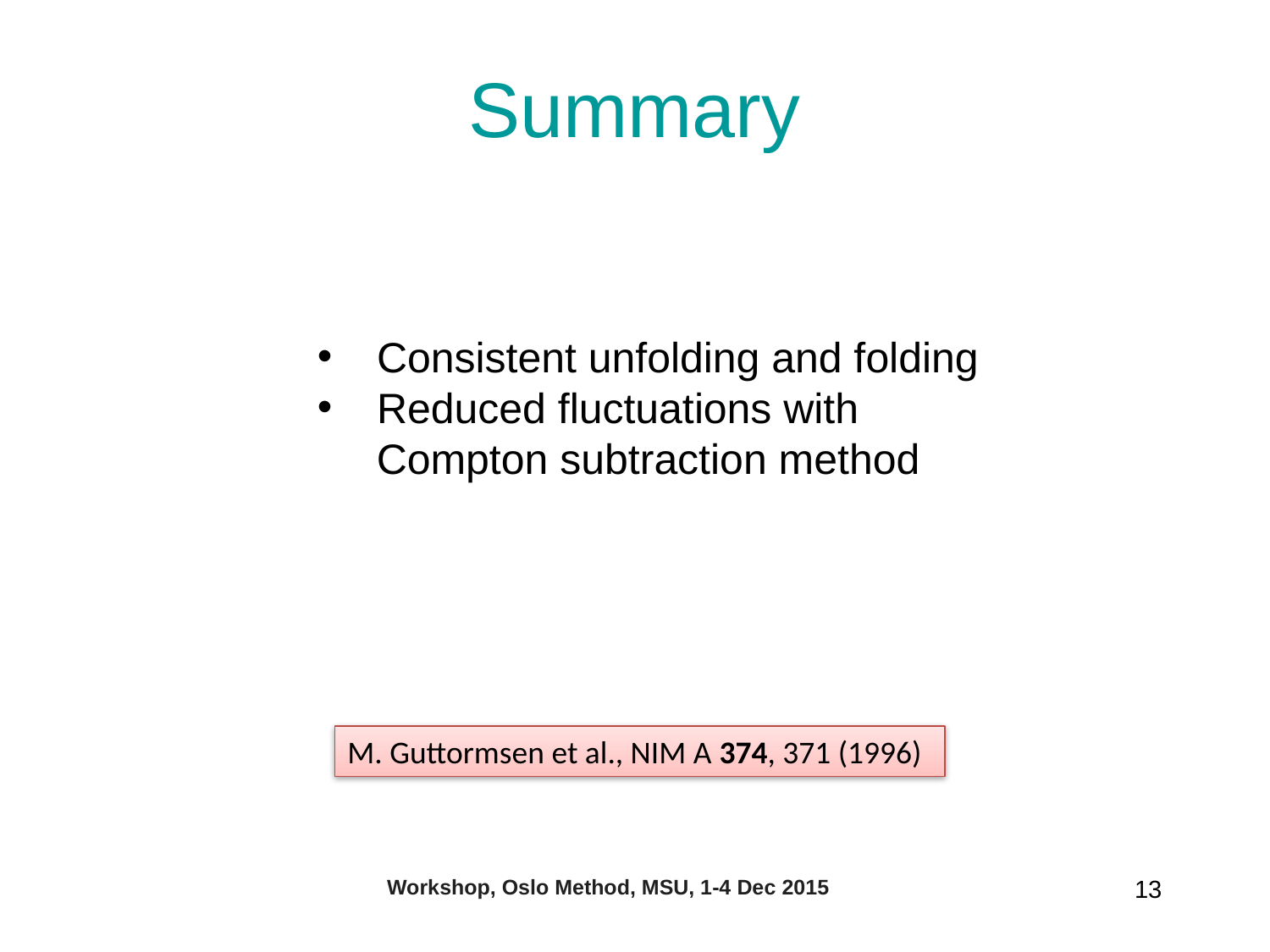

# Summary
 Consistent unfolding and folding
 Reduced fluctuations with
     Compton subtraction method

M. Guttormsen et al., NIM A 374, 371 (1996)
Workshop, Oslo Method, MSU, 1-4 Dec 2015
13